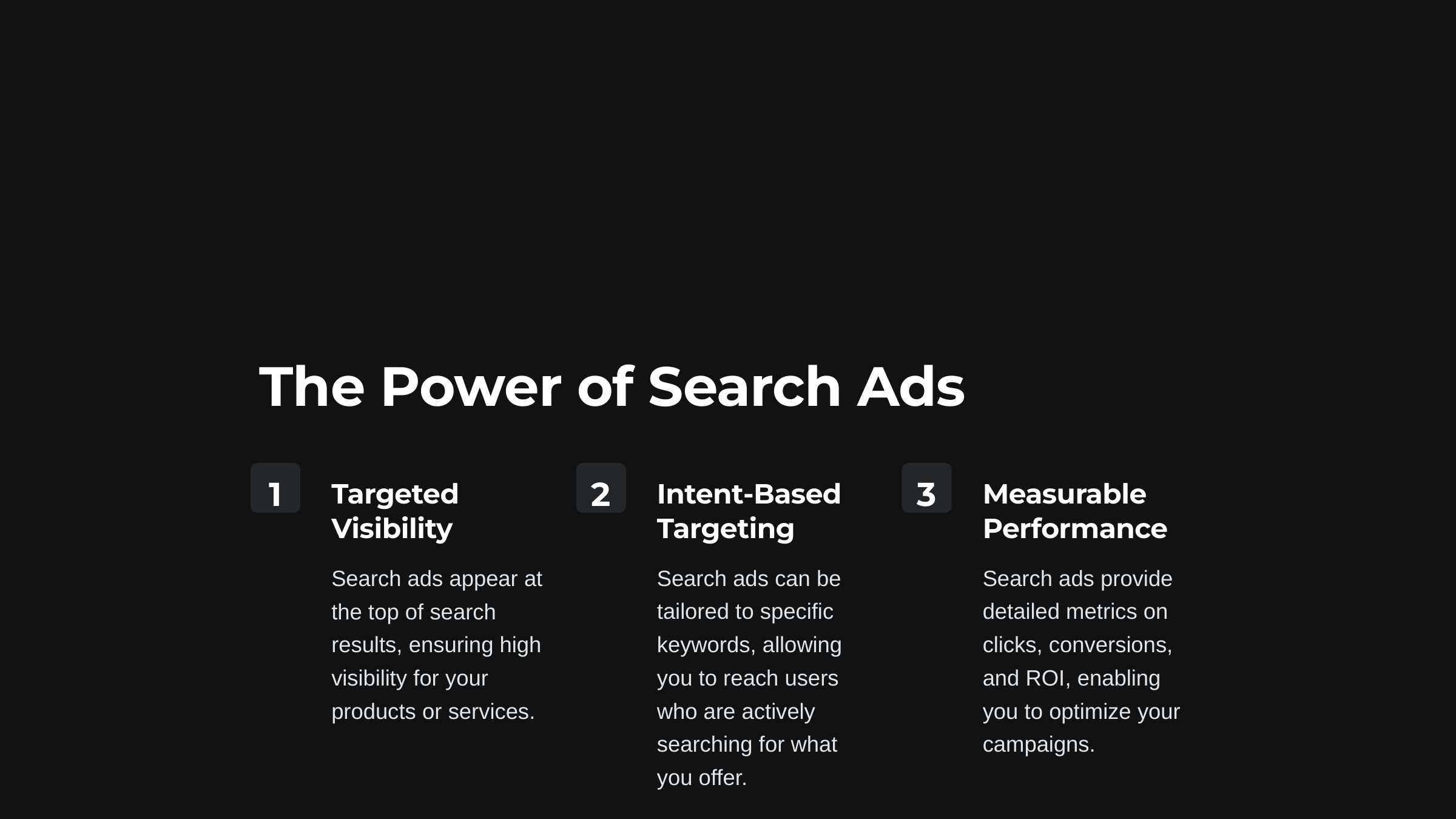

The Power of Search Ads

1
2
3
Targeted Visibility
Intent-Based Targeting
Measurable Performance
Search ads appear at the top of search results, ensuring high visibility for your products or services.
Search ads can be tailored to specific keywords, allowing you to reach users who are actively searching for what you offer.
Search ads provide detailed metrics on clicks, conversions, and ROI, enabling you to optimize your campaigns.